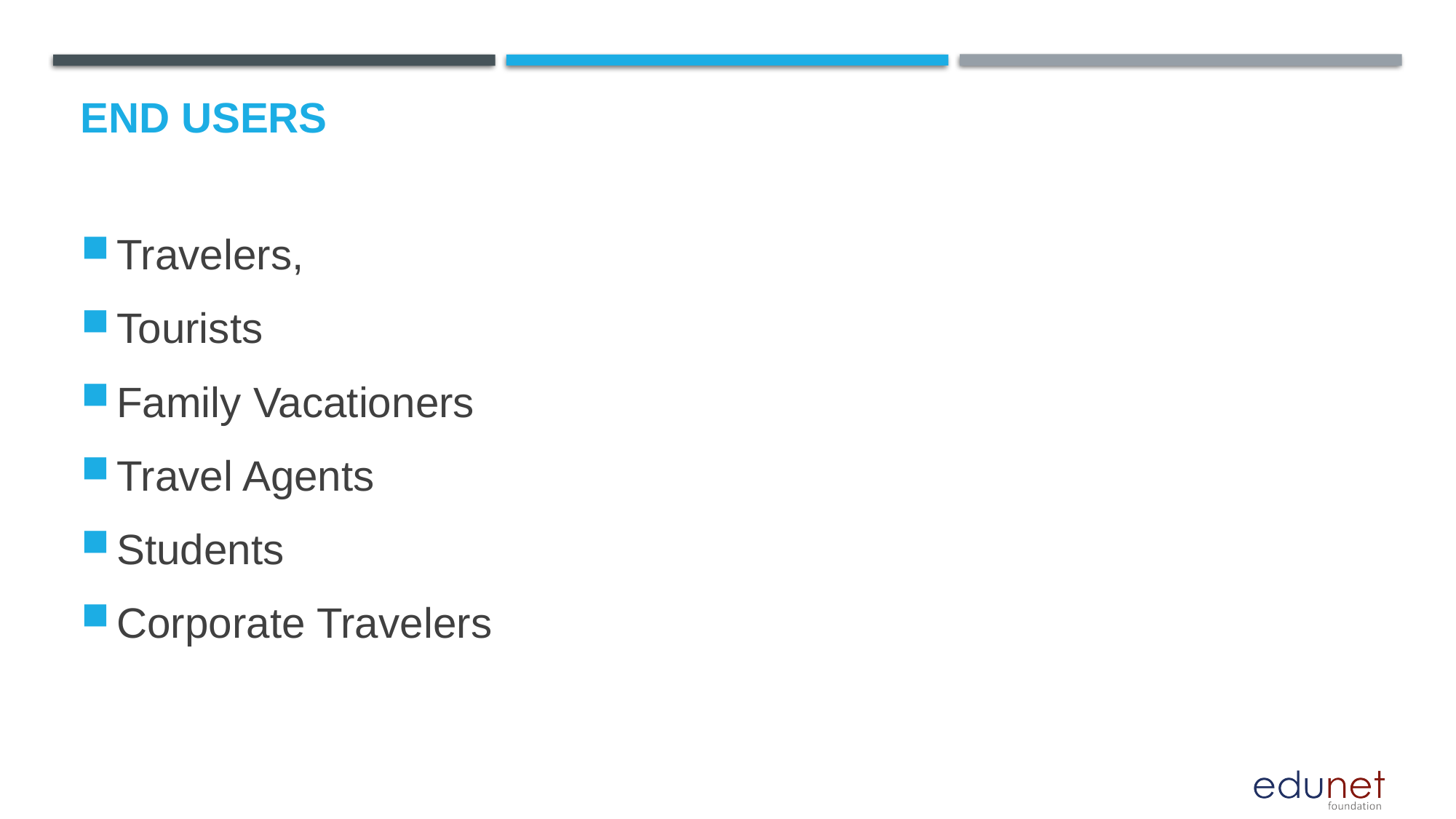

# End users
Travelers,
Tourists
Family Vacationers
Travel Agents
Students
Corporate Travelers